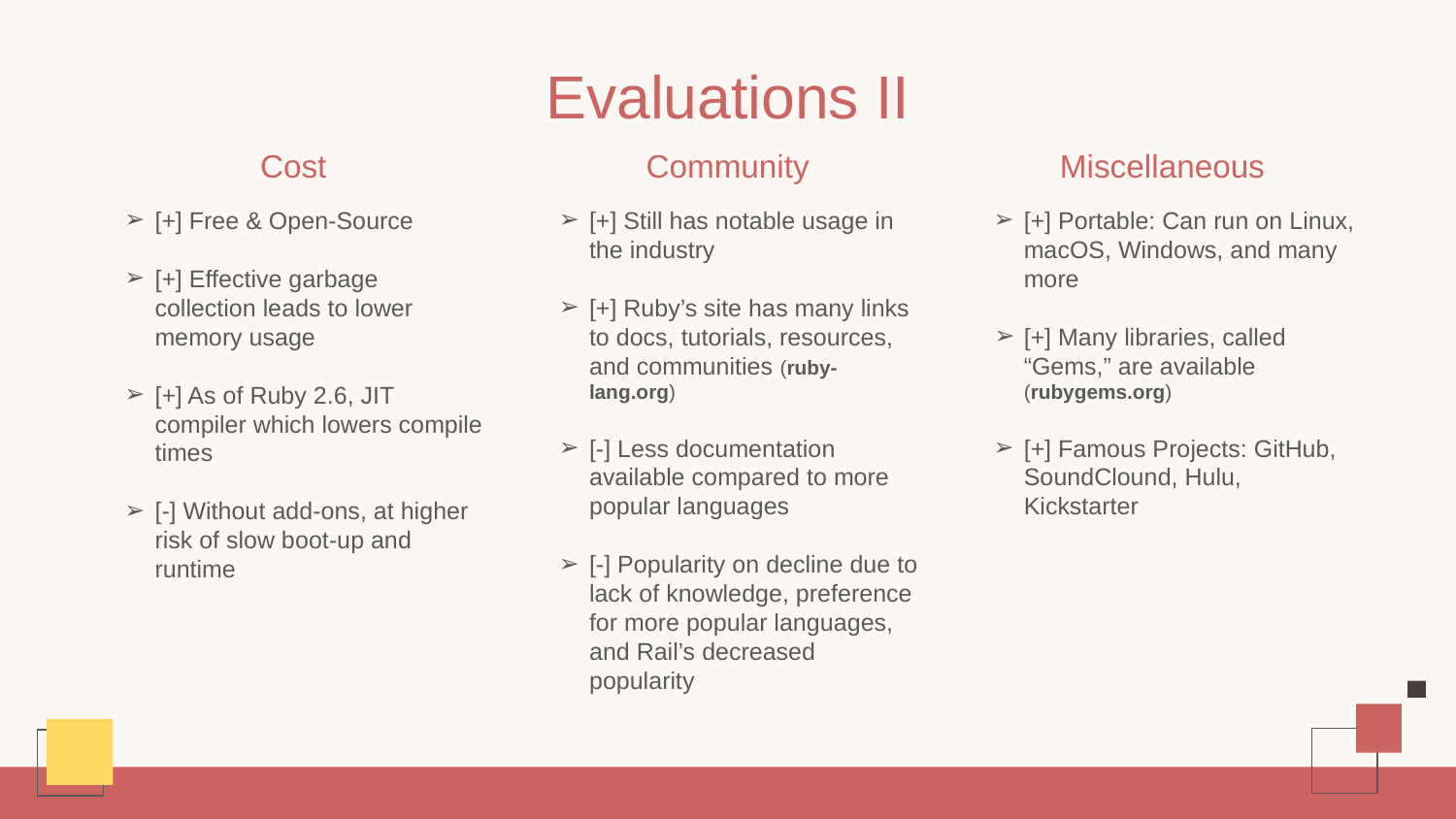

# Evaluations II
Cost
Community
Miscellaneous
[+] Free & Open-Source
[+] Effective garbage collection leads to lower memory usage
[+] As of Ruby 2.6, JIT compiler which lowers compile times
[-] Without add-ons, at higher risk of slow boot-up and runtime
[+] Portable: Can run on Linux, macOS, Windows, and many more
[+] Many libraries, called “Gems,” are available (rubygems.org)
[+] Famous Projects: GitHub, SoundClound, Hulu, Kickstarter
[+] Still has notable usage in the industry
[+] Ruby’s site has many links to docs, tutorials, resources, and communities (ruby-lang.org)
[-] Less documentation available compared to more popular languages
[-] Popularity on decline due to lack of knowledge, preference for more popular languages, and Rail’s decreased popularity